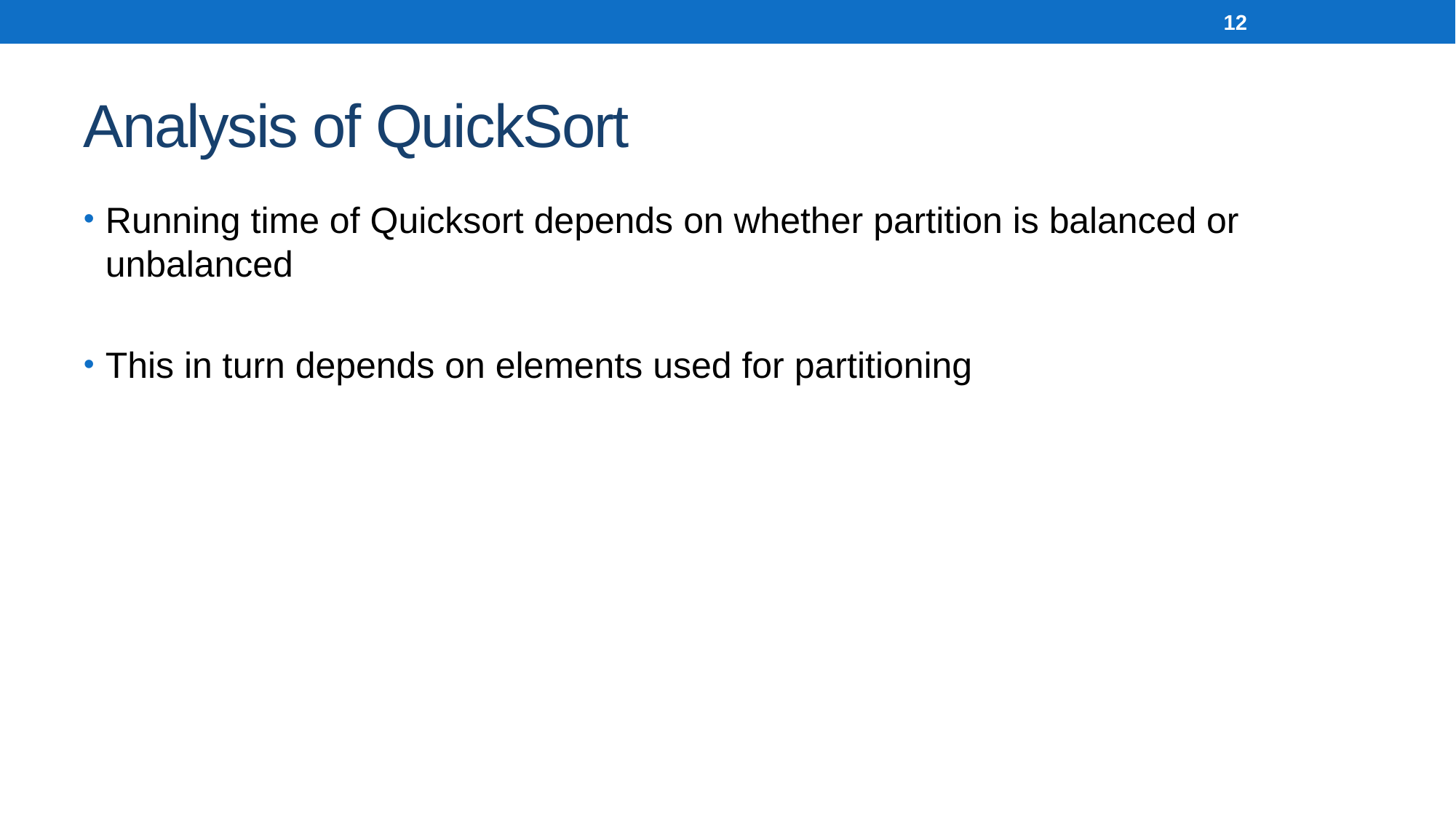

12
# Analysis of QuickSort
Running time of Quicksort depends on whether partition is balanced or unbalanced

This in turn depends on elements used for partitioning